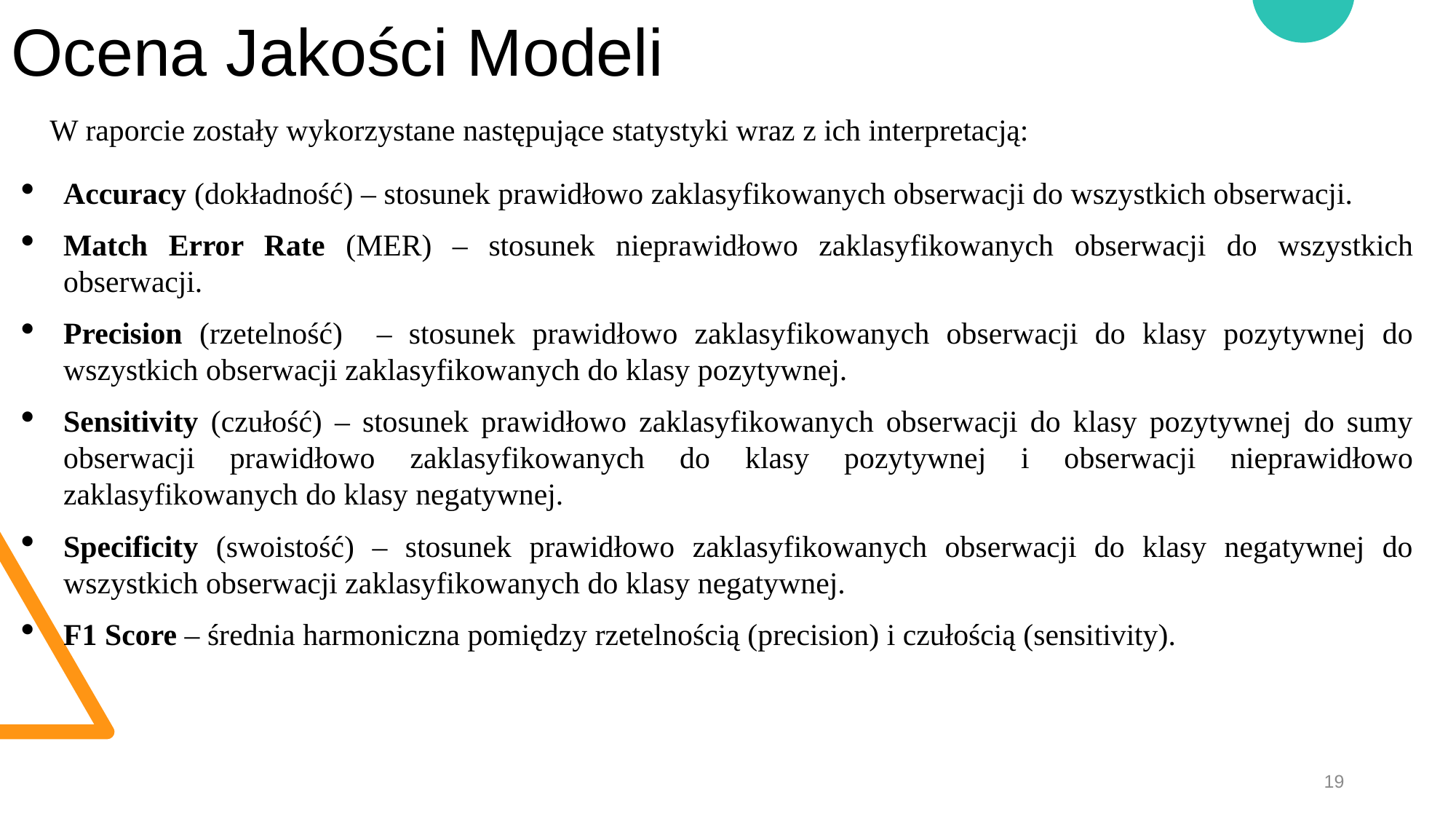

# Ocena Jakości Modeli
W raporcie zostały wykorzystane następujące statystyki wraz z ich interpretacją:
Accuracy (dokładność) – stosunek prawidłowo zaklasyfikowanych obserwacji do wszystkich obserwacji.
Match Error Rate (MER) – stosunek nieprawidłowo zaklasyfikowanych obserwacji do wszystkich obserwacji.
Precision (rzetelność)  – stosunek prawidłowo zaklasyfikowanych obserwacji do klasy pozytywnej do wszystkich obserwacji zaklasyfikowanych do klasy pozytywnej.
Sensitivity (czułość) – stosunek prawidłowo zaklasyfikowanych obserwacji do klasy pozytywnej do sumy obserwacji prawidłowo zaklasyfikowanych do klasy pozytywnej i obserwacji nieprawidłowo zaklasyfikowanych do klasy negatywnej.
Specificity (swoistość) – stosunek prawidłowo zaklasyfikowanych obserwacji do klasy negatywnej do wszystkich obserwacji zaklasyfikowanych do klasy negatywnej.
F1 Score – średnia harmoniczna pomiędzy rzetelnością (precision) i czułością (sensitivity).

19